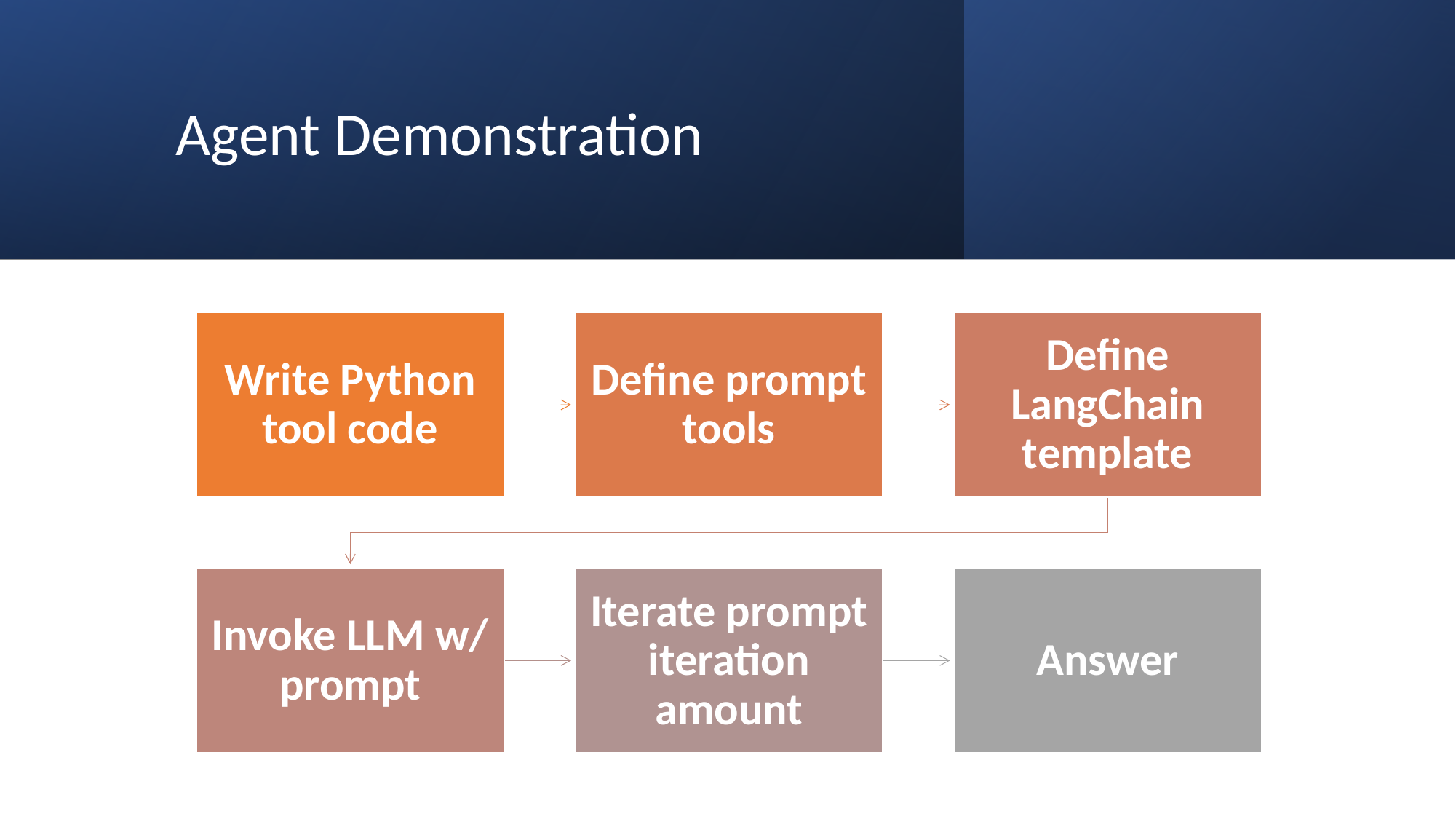

# Agent Demonstration

Write Python tool code

Define prompt tools

Define LangChain template

Invoke LLM w/ prompt

Iterate prompt iteration amount
Answer